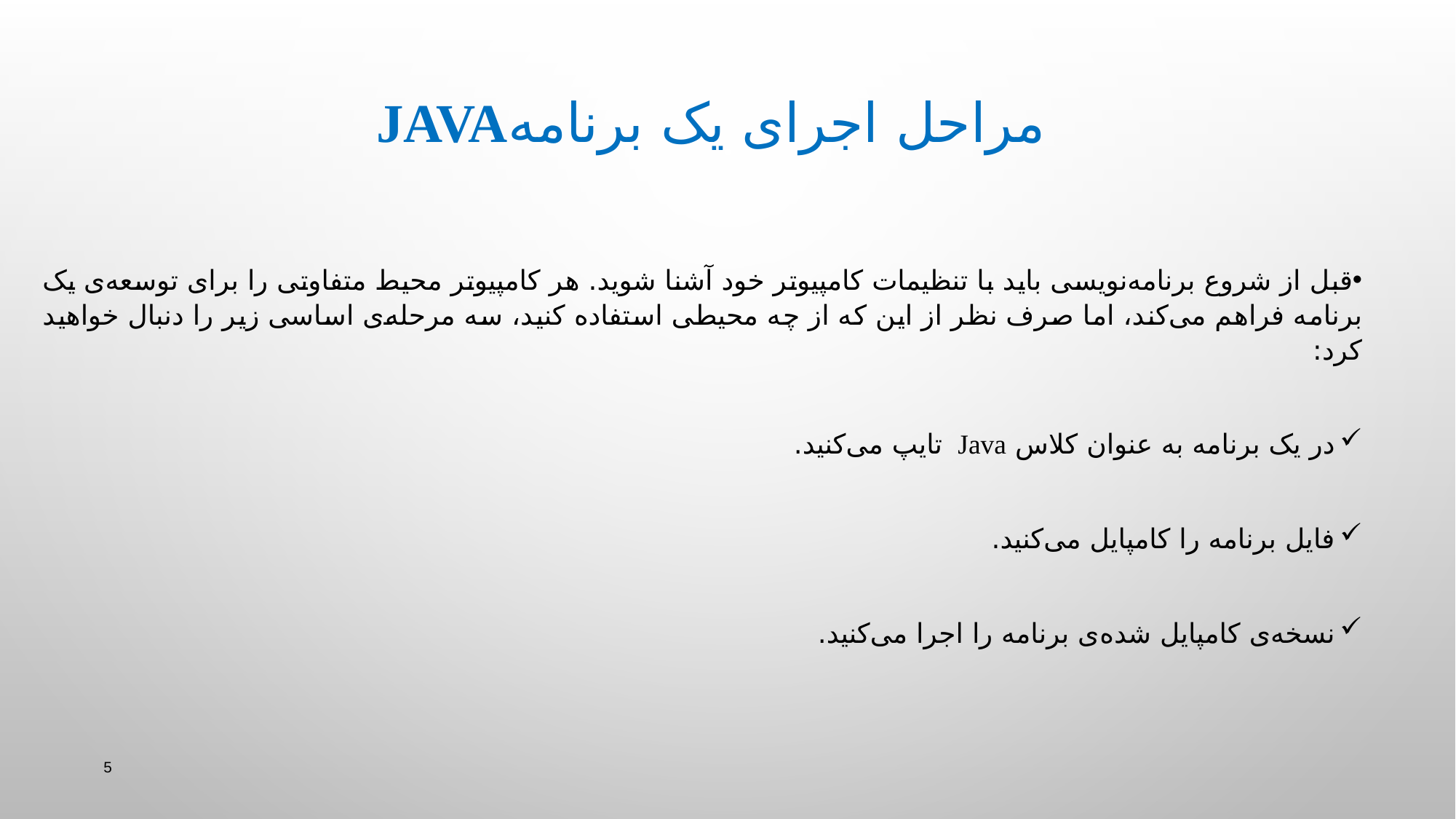

# مراحل اجرای یک برنامهJava
قبل از شروع برنامه‌نویسی باید با تنظیمات کامپیوتر خود آشنا شوید. هر کامپیوتر محیط متفاوتی را برای توسعه‌ی یک برنامه فراهم می‌کند، اما صرف نظر از این که از چه محیطی استفاده کنید، سه مرحله‌ی اساسی زیر را دنبال خواهید کرد:

در یک برنامه به عنوان کلاس Java  تایپ می‌کنید.

فایل برنامه را کامپایل می‌کنید.

نسخه‌ی کامپایل شده‌ی برنامه را اجرا می‌کنید.

5